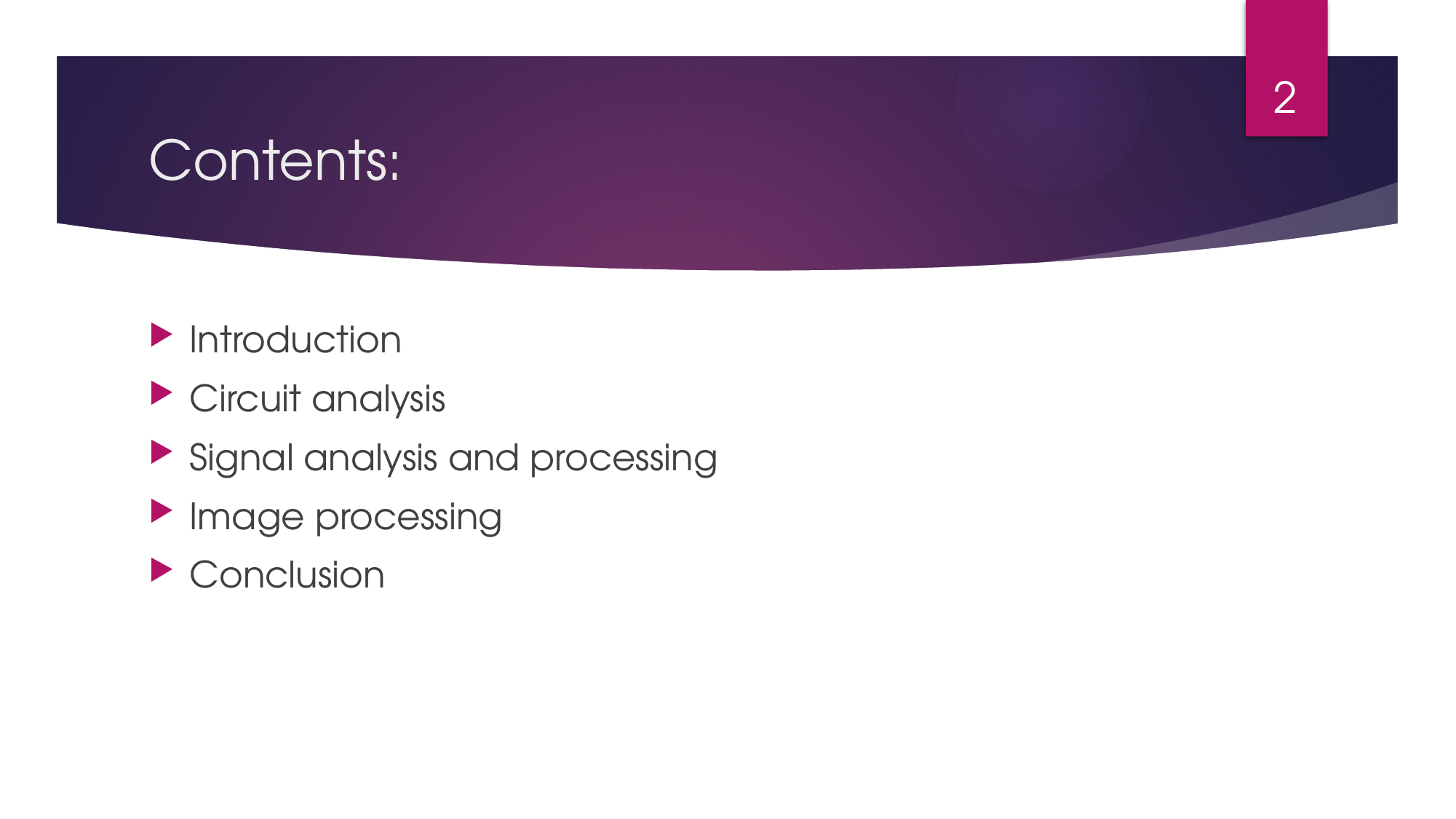

2
# Contents:
Introduction
Circuit analysis
Signal analysis and processing
Image processing
Conclusion